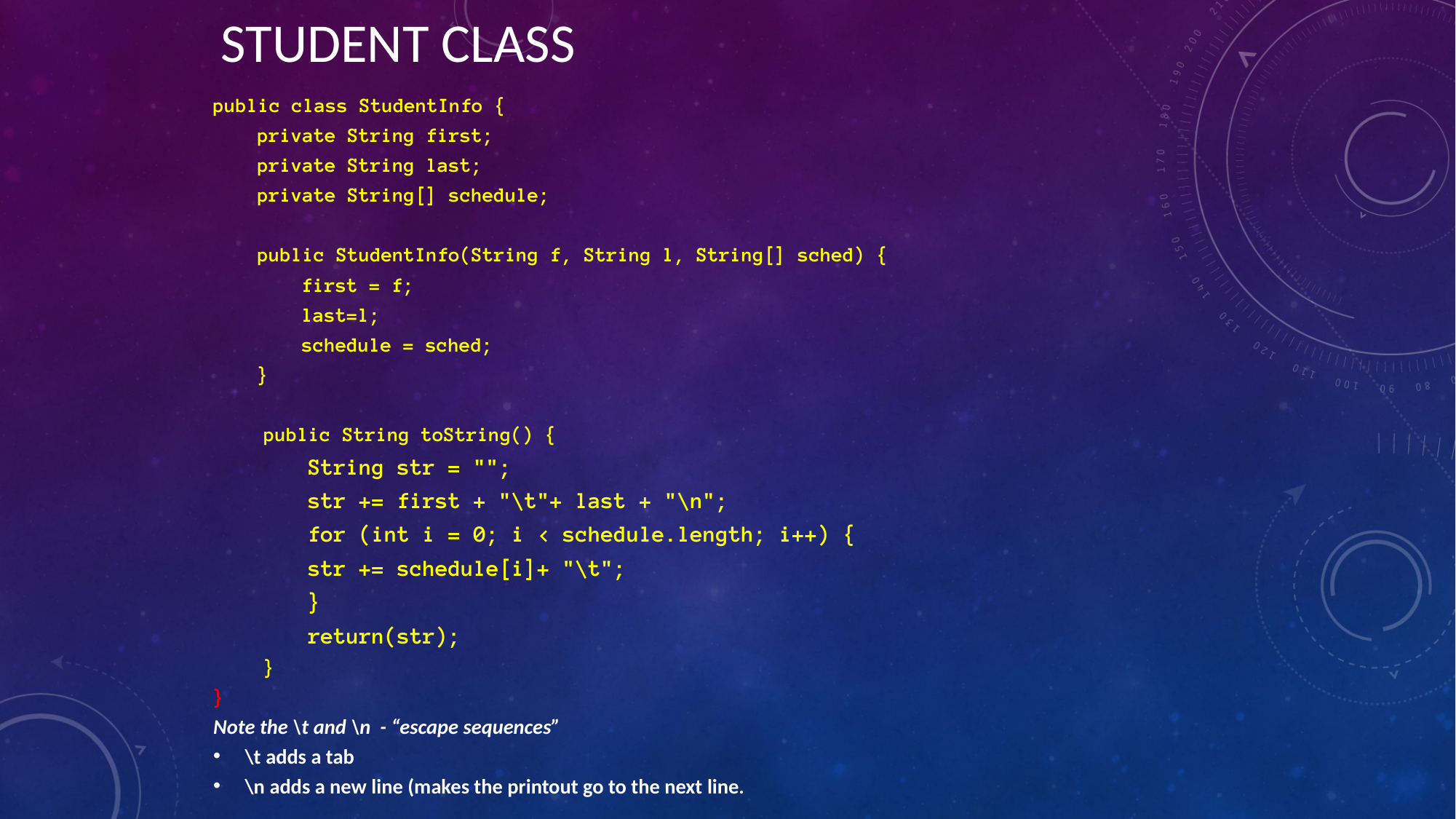

# Student Class
public class StudentInfo {
private String first;
private String last;
private String[] schedule;

public StudentInfo(String f, String l, String[] sched) {
first = f;
last=l;
schedule = sched;
}

public String toString() {
String str = "";
str += first + "\t"+ last + "\n";
for (int i = 0; i < schedule.length; i++) {
		str += schedule[i]+ "\t";
}
return(str);
}
}
Note the \t and \n  - “escape sequences”
\t adds a tab
\n adds a new line (makes the printout go to the next line.